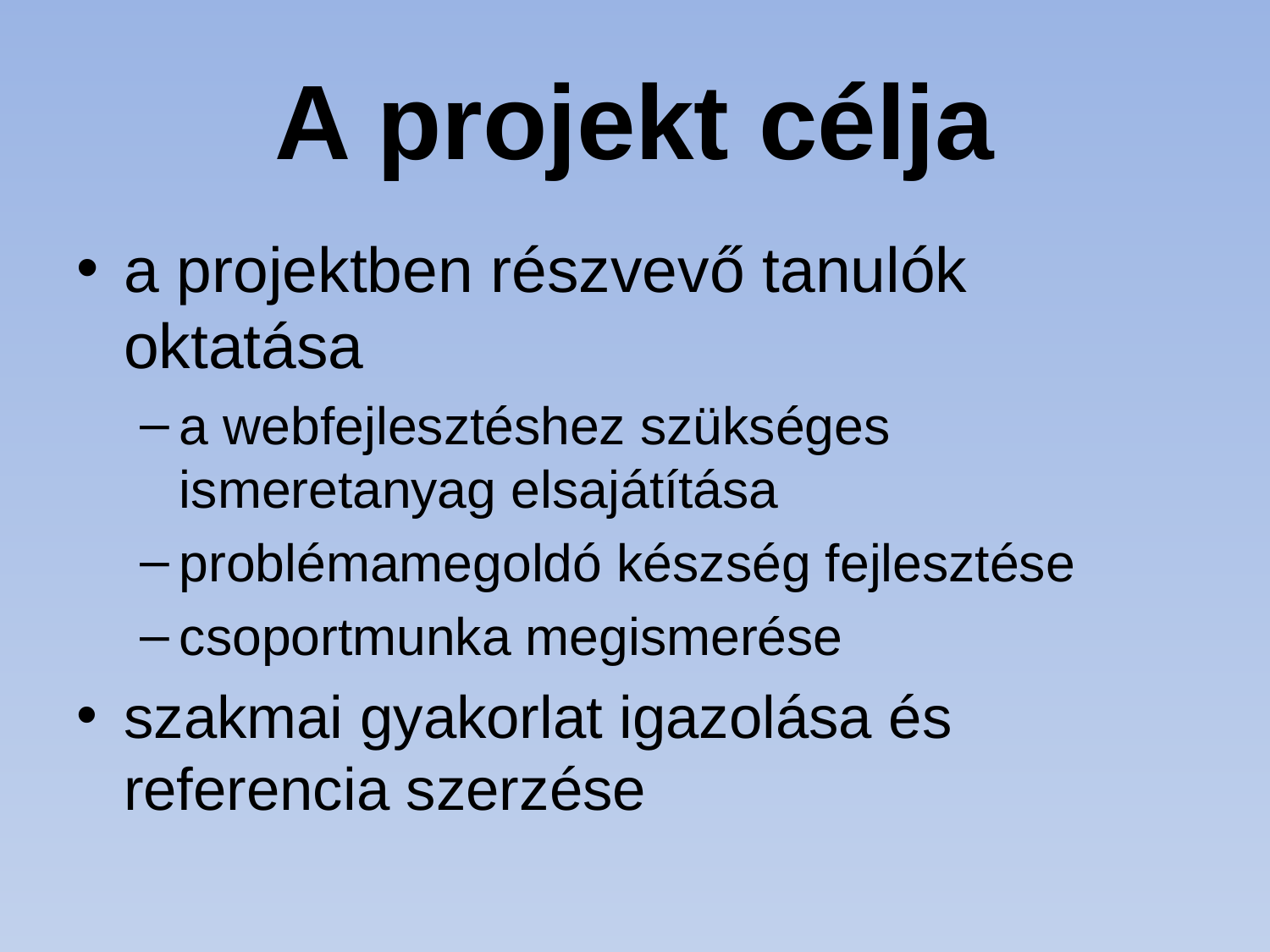

# A projekt célja
a projektben részvevő tanulók oktatása
a webfejlesztéshez szükséges ismeretanyag elsajátítása
problémamegoldó készség fejlesztése
csoportmunka megismerése
szakmai gyakorlat igazolása és referencia szerzése